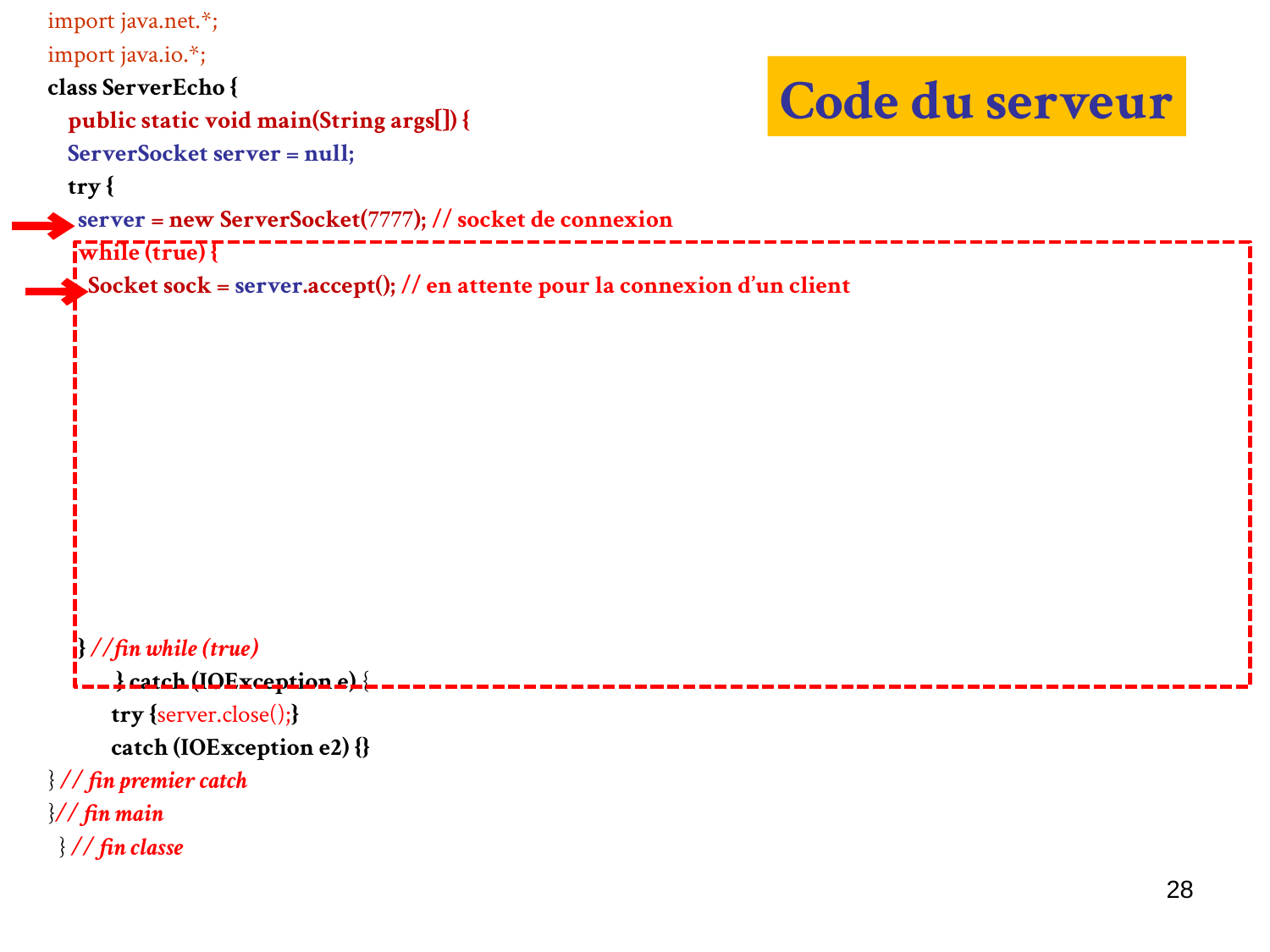

import java.net.*;
import java.io.*;
class ServerEcho {
    public static void main(String args[]) {
    ServerSocket server = null;
    try {
      server = new ServerSocket(7777); // socket de connexion
      while (true) {
        Socket sock = server.accept(); // en attente pour la connexion d’un client

      } //fin while (true)
 } catch (IOException e) {
try {server.close();}
catch (IOException e2) {}
} // fin premier catch
}// fin main
  } // fin classe
# Serveur

Code du serveur

28